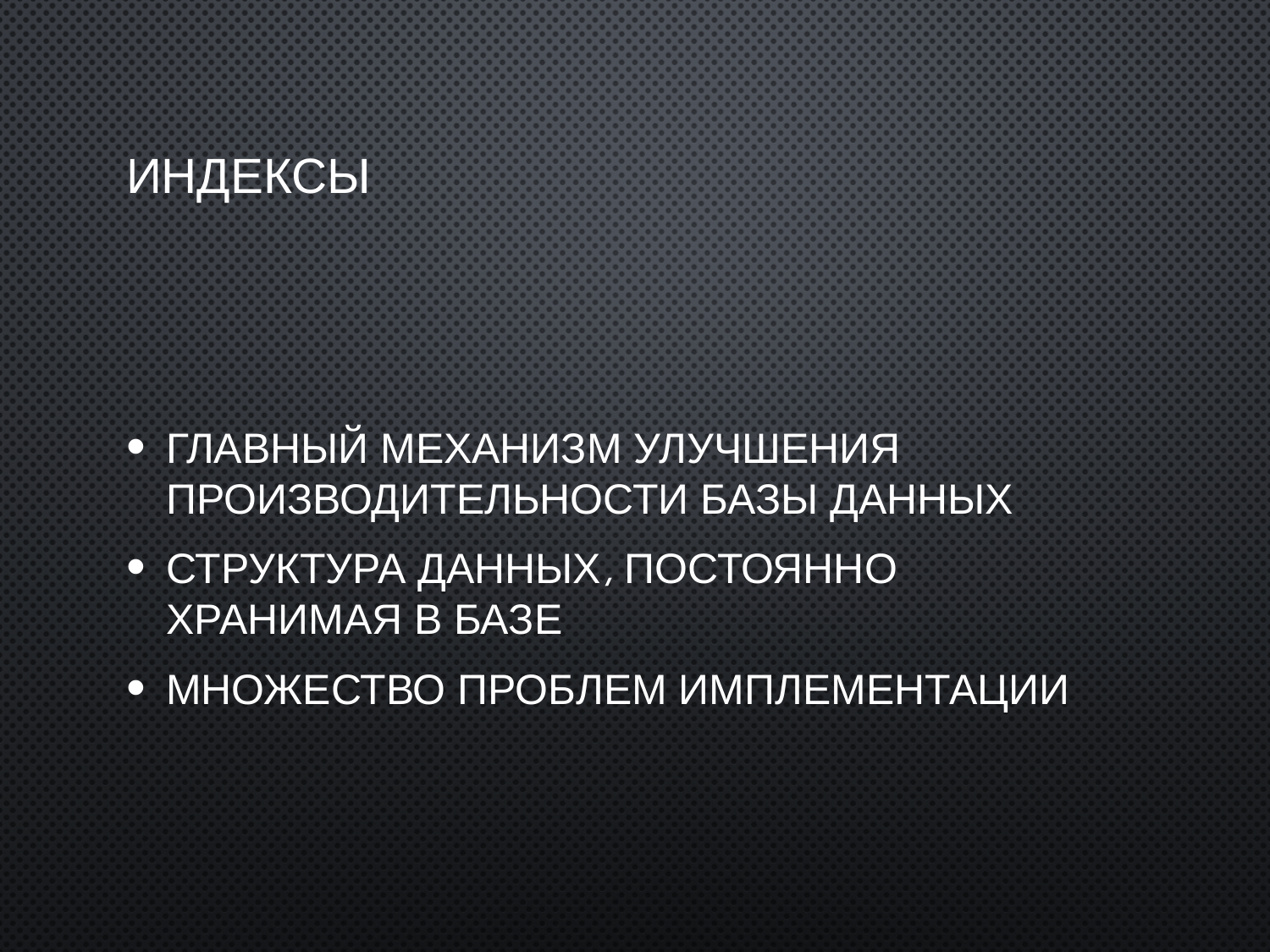

# Индексы
Главный механизм улучшения производительности базы данных
Структура данных, постоянно хранимая в базе
Множество проблем имплементации